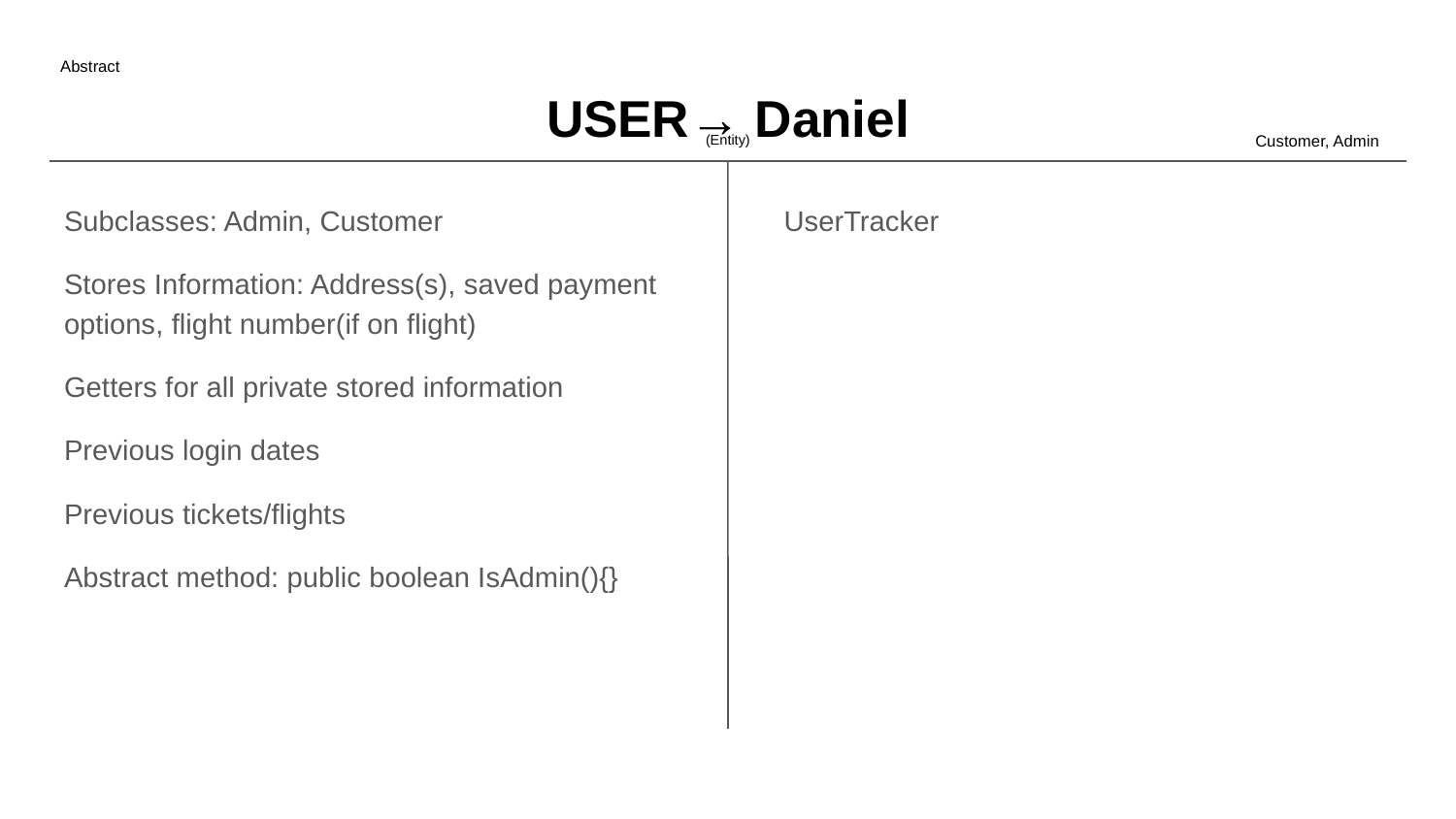

Abstract
# USER→ Daniel
Customer, Admin
(Entity)
Subclasses: Admin, Customer
Stores Information: Address(s), saved payment options, flight number(if on flight)
Getters for all private stored information
Previous login dates
Previous tickets/flights
Abstract method: public boolean IsAdmin(){}

UserTracker